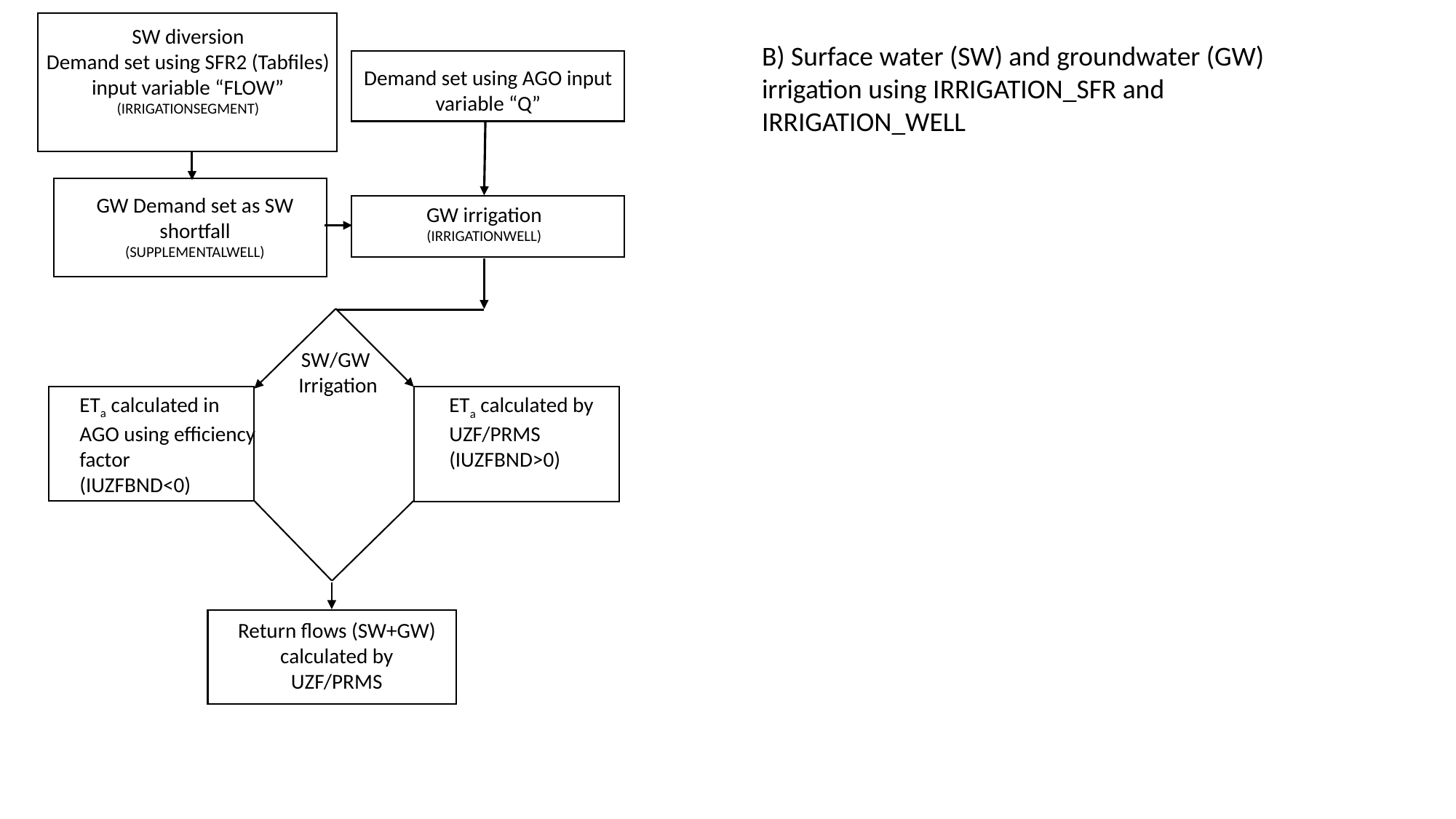

SW diversion
Demand set using SFR2 (Tabfiles) input variable “FLOW”
(IRRIGATIONSEGMENT)
B) Surface water (SW) and groundwater (GW) irrigation using IRRIGATION_SFR and IRRIGATION_WELL

Demand set using AGO input variable “Q”

GW Demand set as SW shortfall
(SUPPLEMENTALWELL)
GW irrigation
(IRRIGATIONWELL)

SW/GW
Irrigation
ETa calculated in AGO using efficiency factor
(IUZFBND<0)
ETa calculated by UZF/PRMS
(IUZFBND>0)

Return flows (SW+GW) calculated by UZF/PRMS